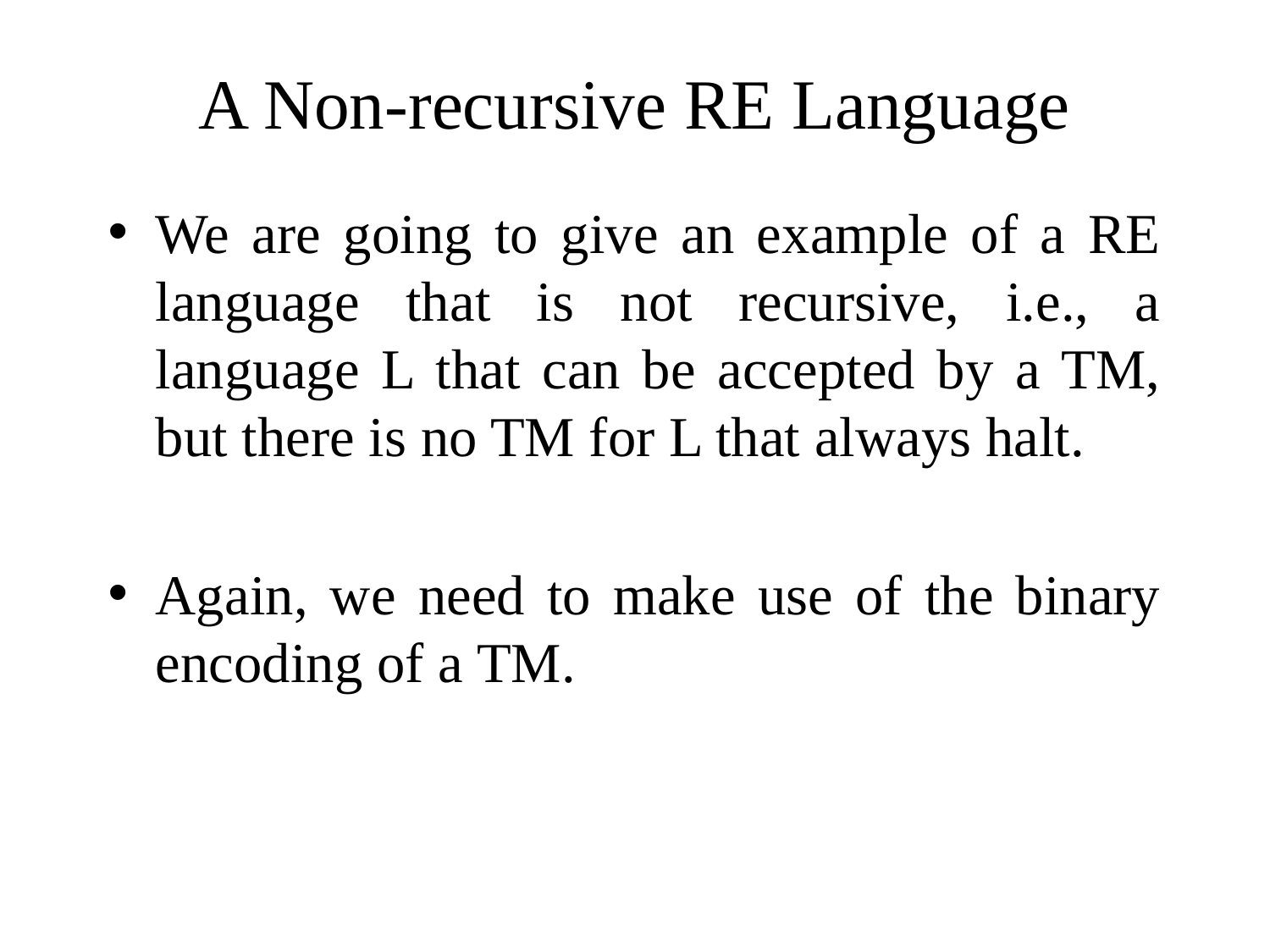

# A Non-recursive RE Language
We are going to give an example of a RE language that is not recursive, i.e., a language L that can be accepted by a TM, but there is no TM for L that always halt.

Again, we need to make use of the binary encoding of a TM.